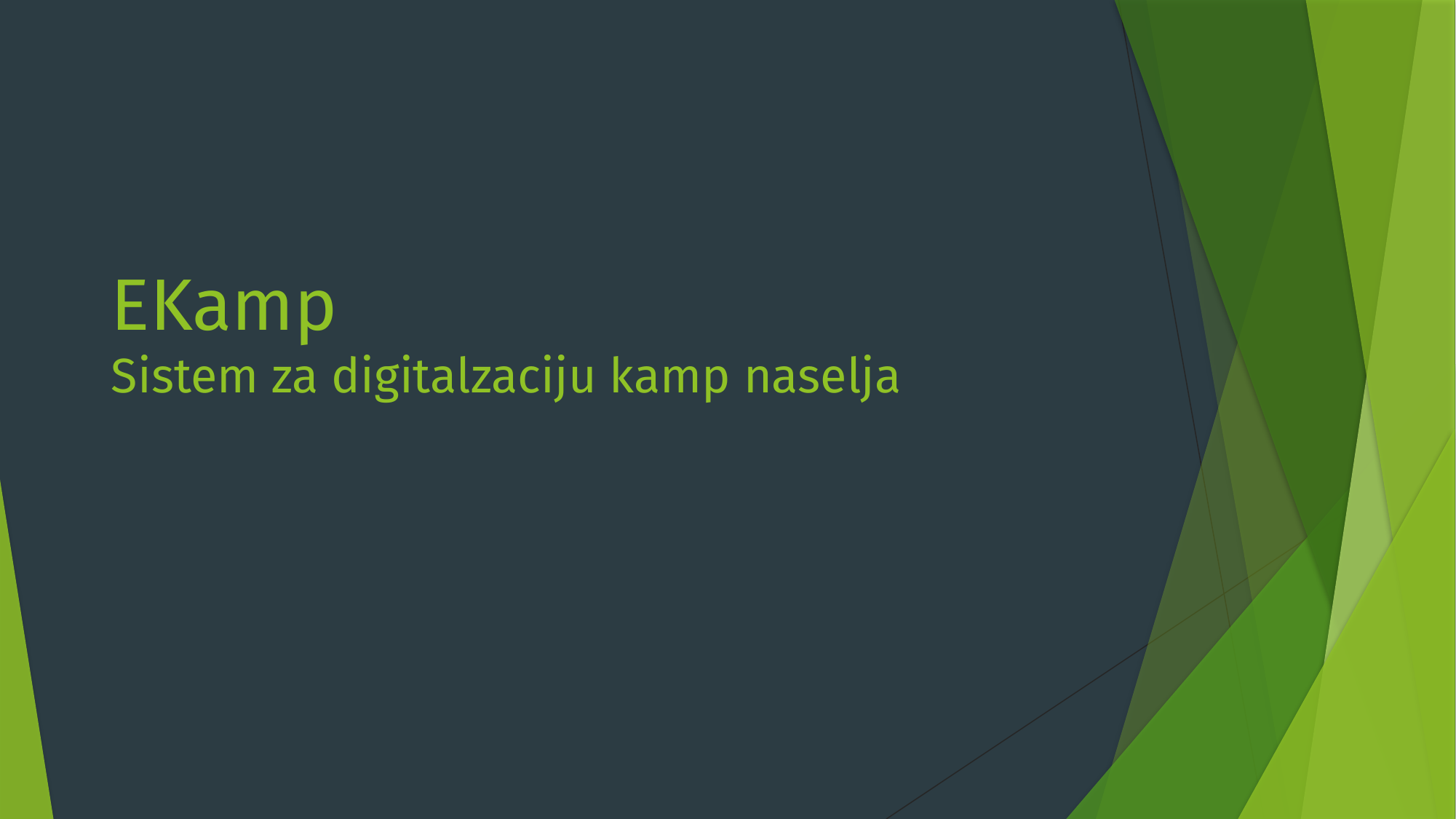

# EKamp Sistem za digitalzaciju kamp naselja